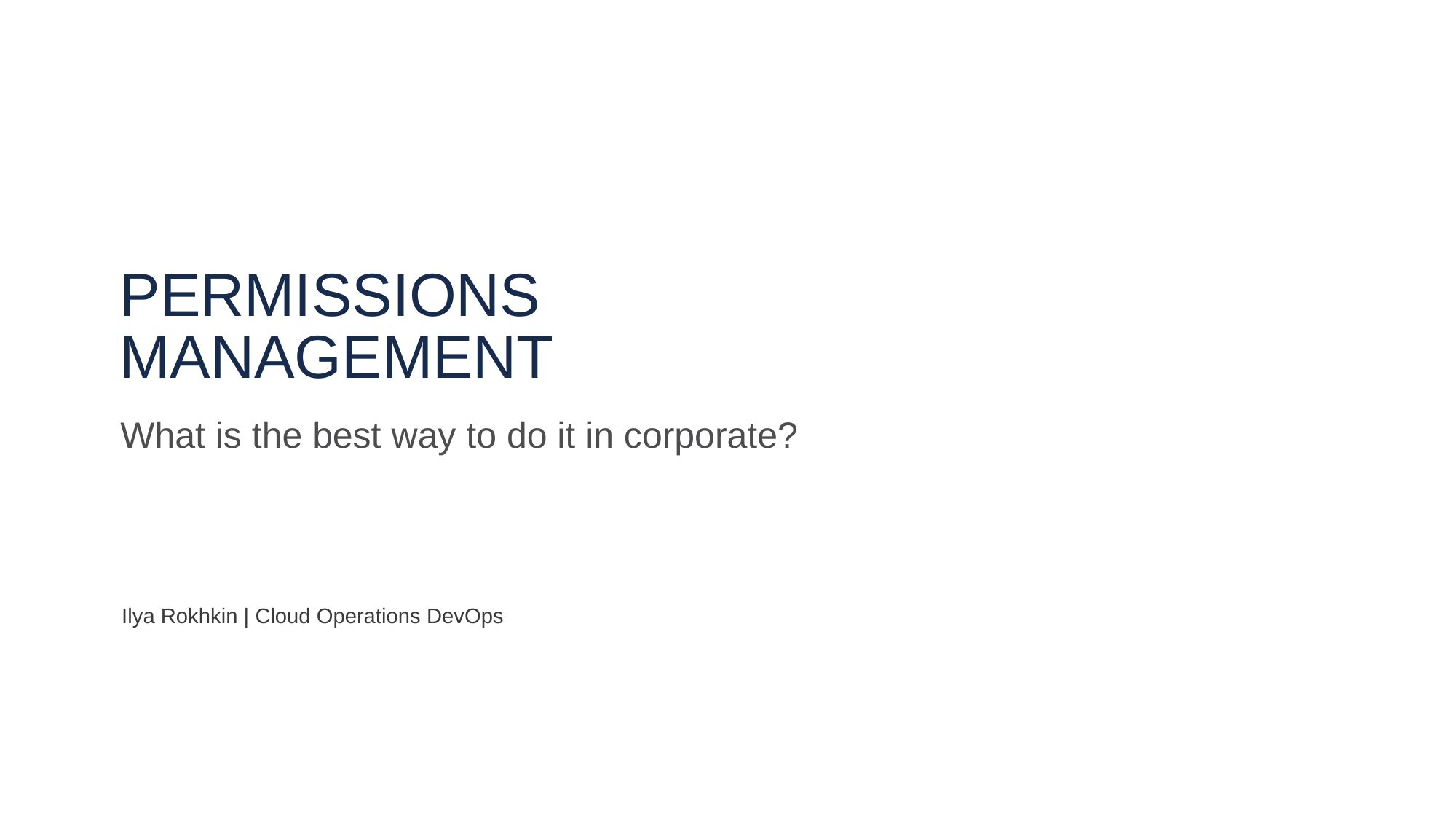

Permissions Management

What is the best way to do it in corporate?
Ilya Rokhkin | Cloud Operations DevOps

 [Internal Use] for Check Point employees​